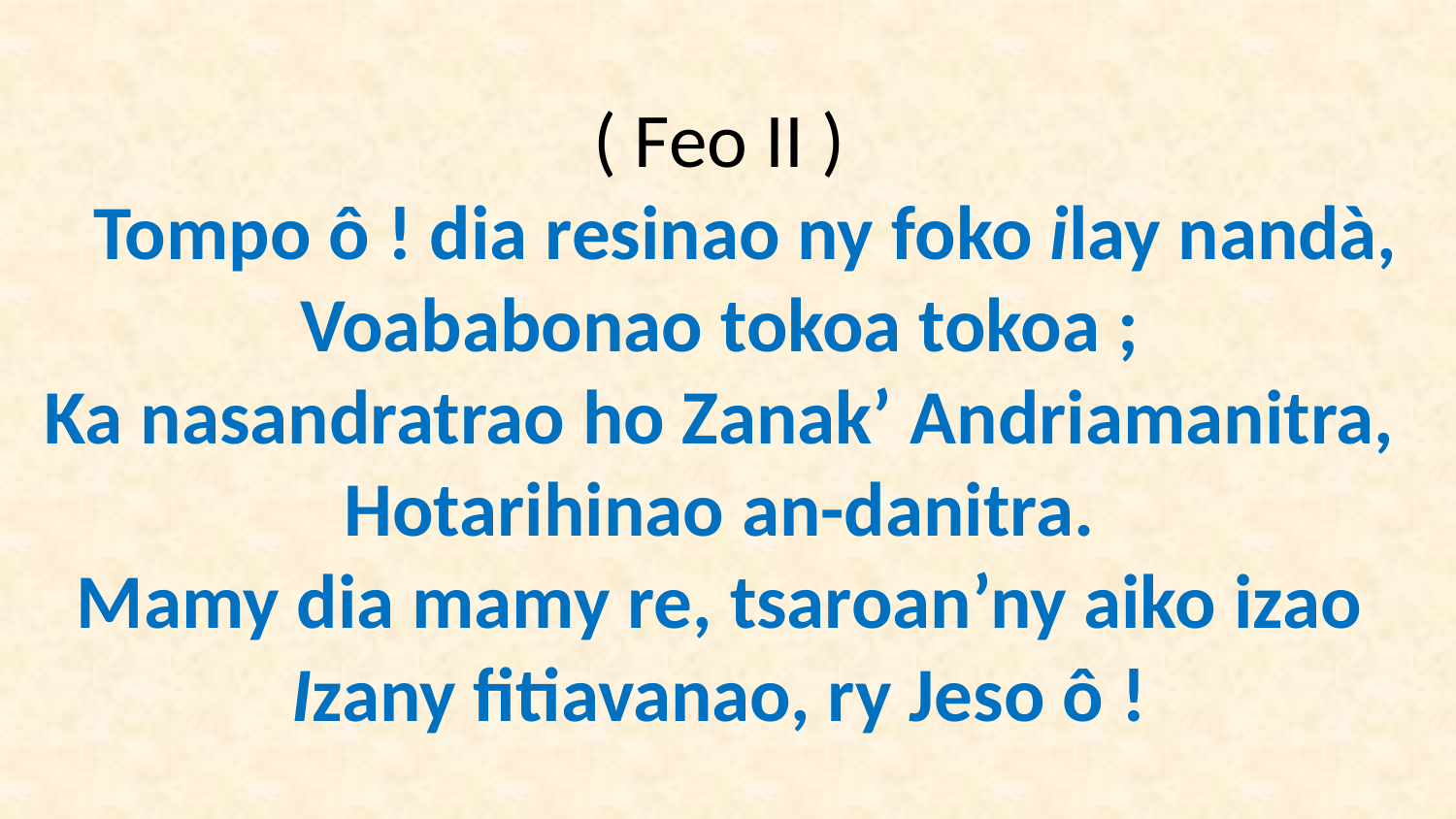

# ( Feo II ) Tompo ô ! dia resinao ny foko ilay nandà, Voababonao tokoa tokoa ; Ka nasandratrao ho Zanak’ Andriamanitra, Hotarihinao an-danitra. Mamy dia mamy re, tsaroan’ny aiko izao Izany fitiavanao, ry Jeso ô !